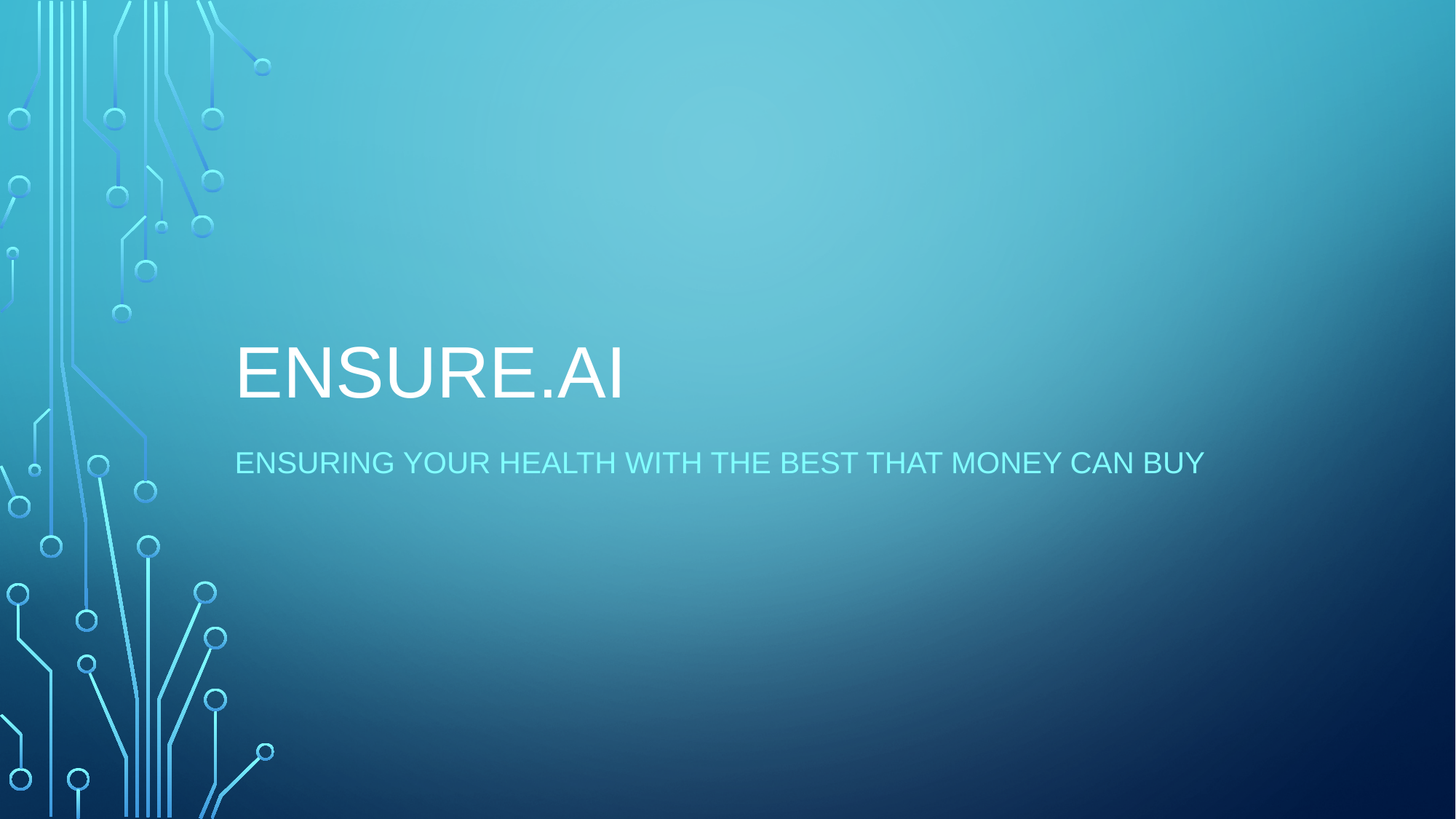

# Ensure.ai
Ensuring your health with the best that money can buy